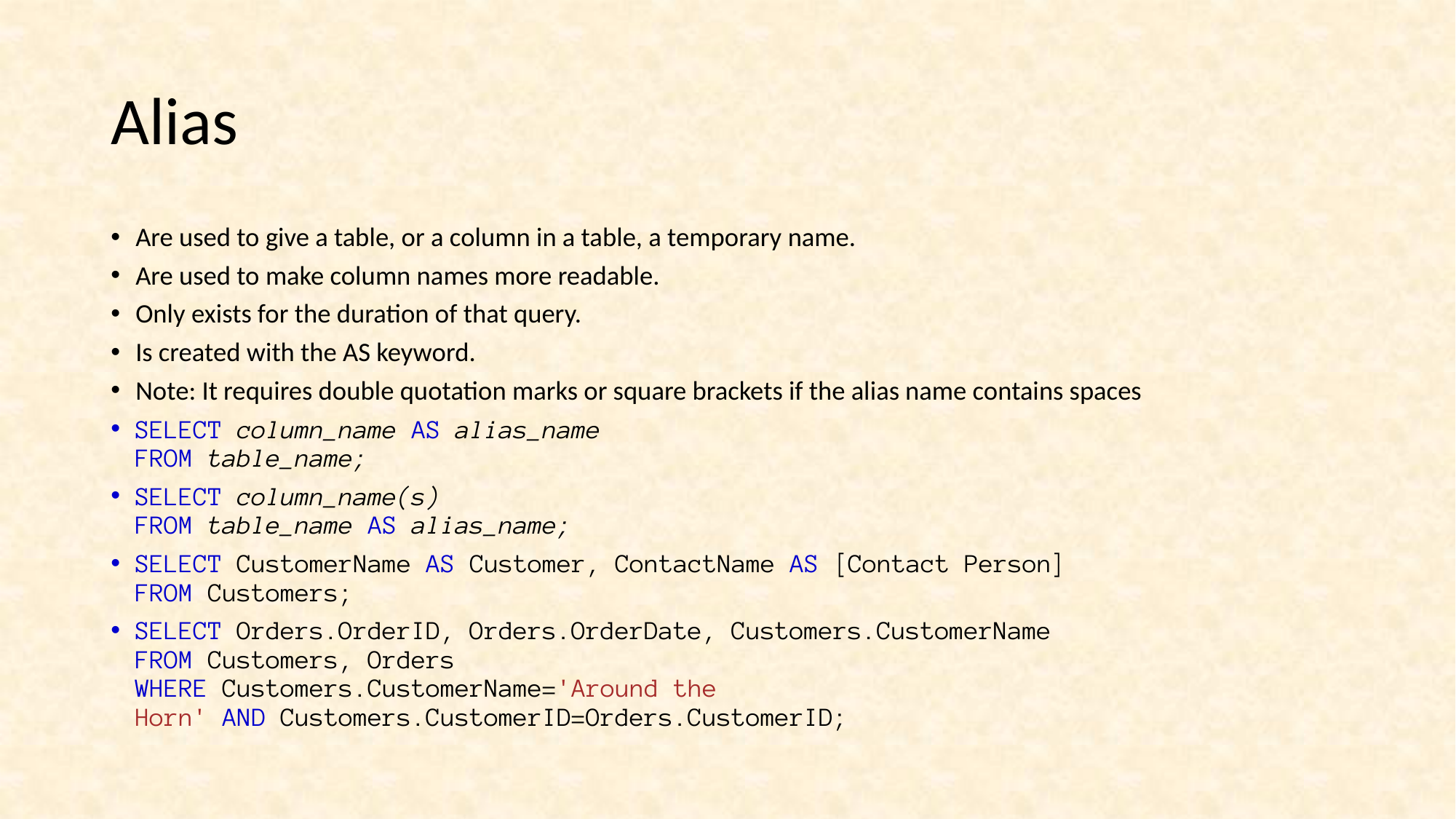

# Alias
Are used to give a table, or a column in a table, a temporary name.
Are used to make column names more readable.
Only exists for the duration of that query.
Is created with the AS keyword.
Note: It requires double quotation marks or square brackets if the alias name contains spaces
SELECT column_name AS alias_name
FROM table_name;
SELECT column_name(s)
FROM table_name AS alias_name;
SELECT CustomerName AS Customer, ContactName AS [Contact Person]
FROM Customers;
SELECT Orders.OrderID, Orders.OrderDate, Customers.CustomerName
FROM Customers, Orders
WHERE Customers.CustomerName='Around the Horn' AND Customers.CustomerID=Orders.CustomerID;